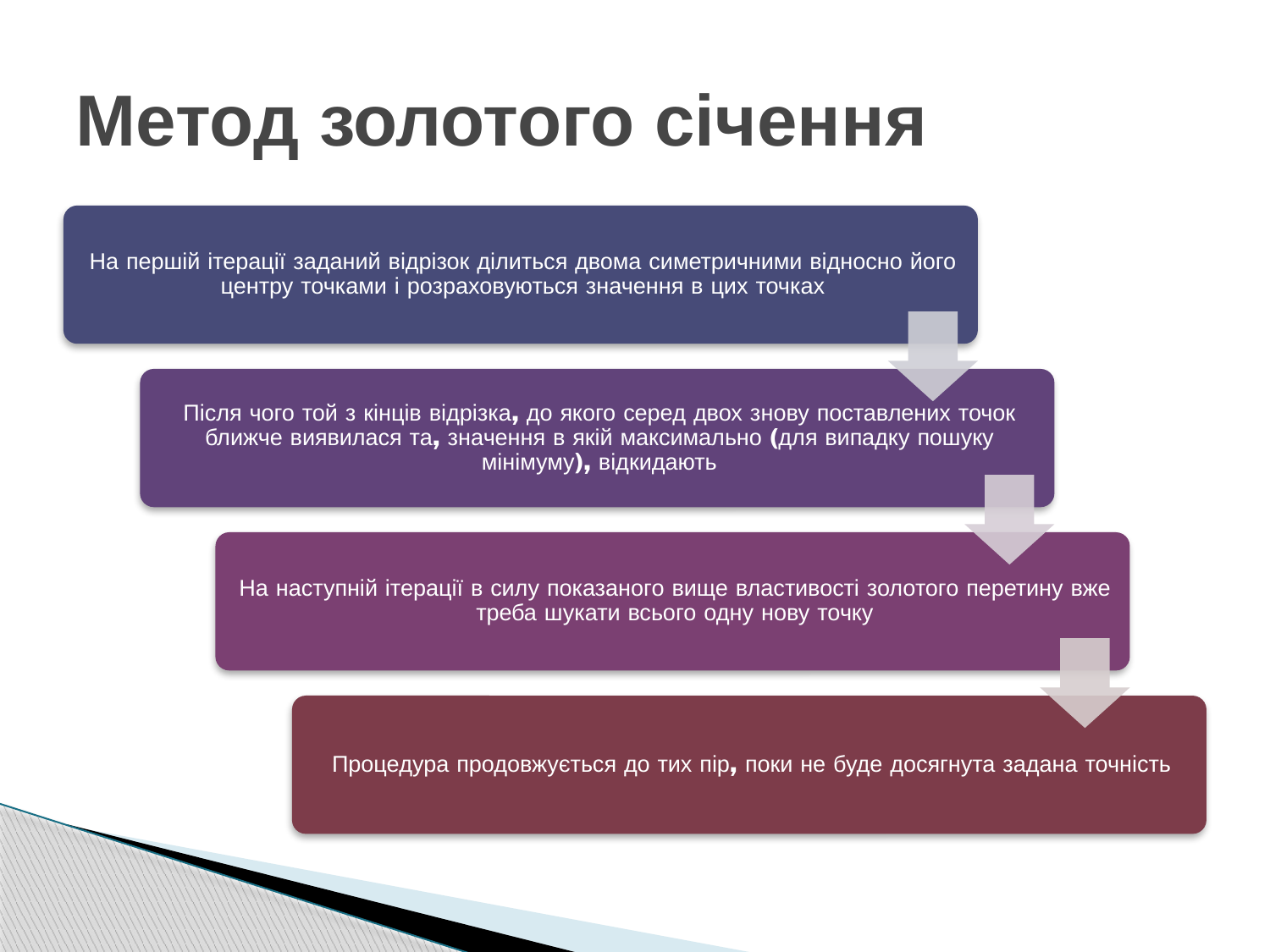

# Метод золотого січення
На першій ітерації заданий відрізок ділиться двома симетричними відносно його центру точками і розраховуються значення в цих точках
Після чого той з кінців відрізка, до якого серед двох знову поставлених точок ближче виявилася та, значення в якій максимально (для випадку пошуку мінімуму), відкидають
На наступній ітерації в силу показаного вище властивості золотого перетину вже треба шукати всього одну нову точку
Процедура продовжується до тих пір, поки не буде досягнута задана точність